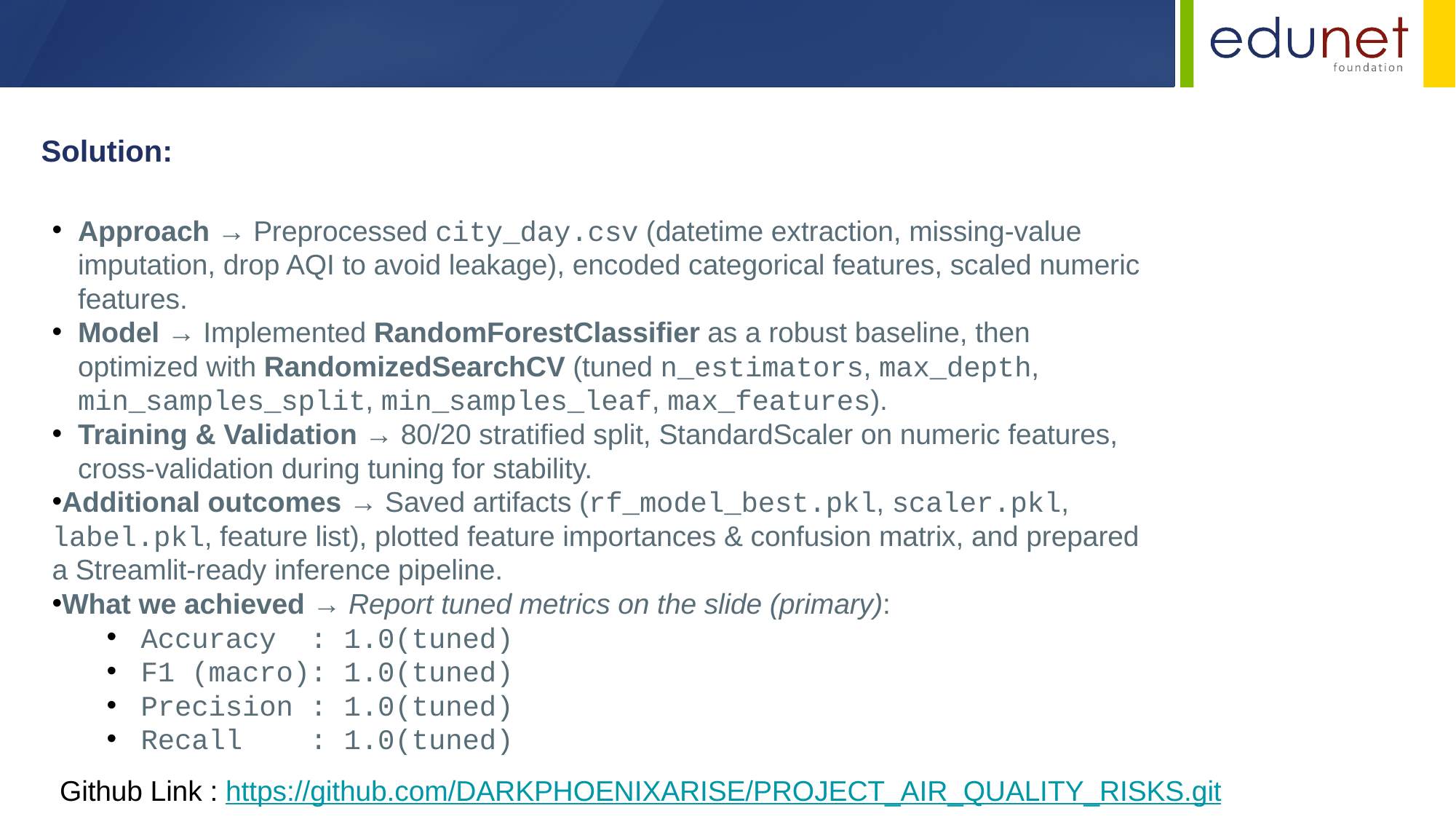

Solution:
Approach → Preprocessed city_day.csv (datetime extraction, missing-value imputation, drop AQI to avoid leakage), encoded categorical features, scaled numeric features.
Model → Implemented RandomForestClassifier as a robust baseline, then optimized with RandomizedSearchCV (tuned n_estimators, max_depth, min_samples_split, min_samples_leaf, max_features).
Training & Validation → 80/20 stratified split, StandardScaler on numeric features, cross-validation during tuning for stability.
Additional outcomes → Saved artifacts (rf_model_best.pkl, scaler.pkl, label.pkl, feature list), plotted feature importances & confusion matrix, and prepared a Streamlit-ready inference pipeline.
What we achieved → Report tuned metrics on the slide (primary):
Accuracy  : 1.0(tuned)
F1 (macro): 1.0(tuned)
Precision : 1.0(tuned)
Recall    : 1.0(tuned)
Github Link : https://github.com/DARKPHOENIXARISE/PROJECT_AIR_QUALITY_RISKS.git